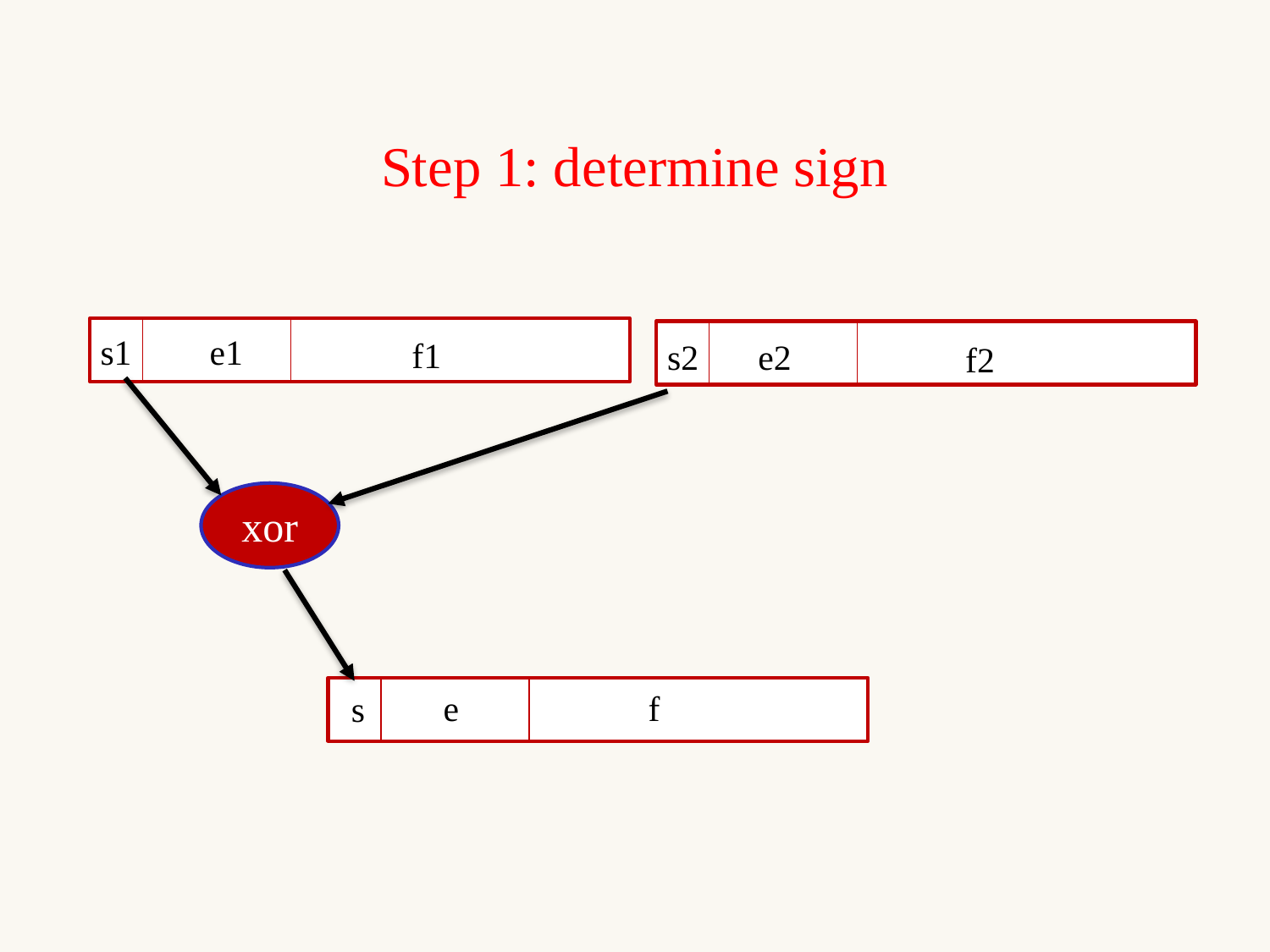

# Step 1: determine sign

s1
e1
f1
s2
e2
f2
xor

e
f
s